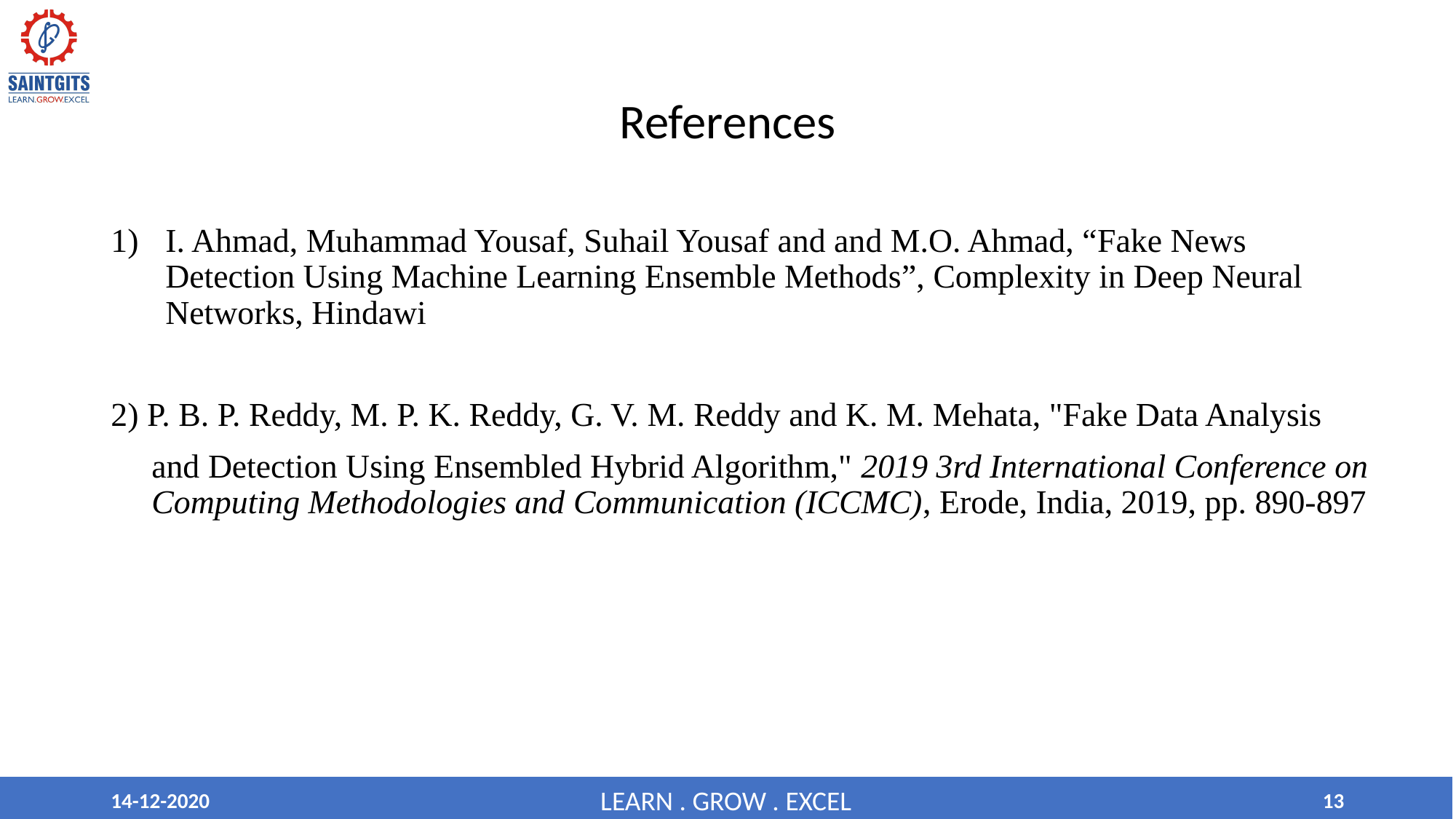

# References
I. Ahmad, Muhammad Yousaf, Suhail Yousaf and and M.O. Ahmad, “Fake News Detection Using Machine Learning Ensemble Methods”, Complexity in Deep Neural Networks, Hindawi

2) P. B. P. Reddy, M. P. K. Reddy, G. V. M. Reddy and K. M. Mehata, "Fake Data Analysis
 and Detection Using Ensembled Hybrid Algorithm," 2019 3rd International Conference on  Computing Methodologies and Communication (ICCMC), Erode, India, 2019, pp. 890-897

14-12-2020
13